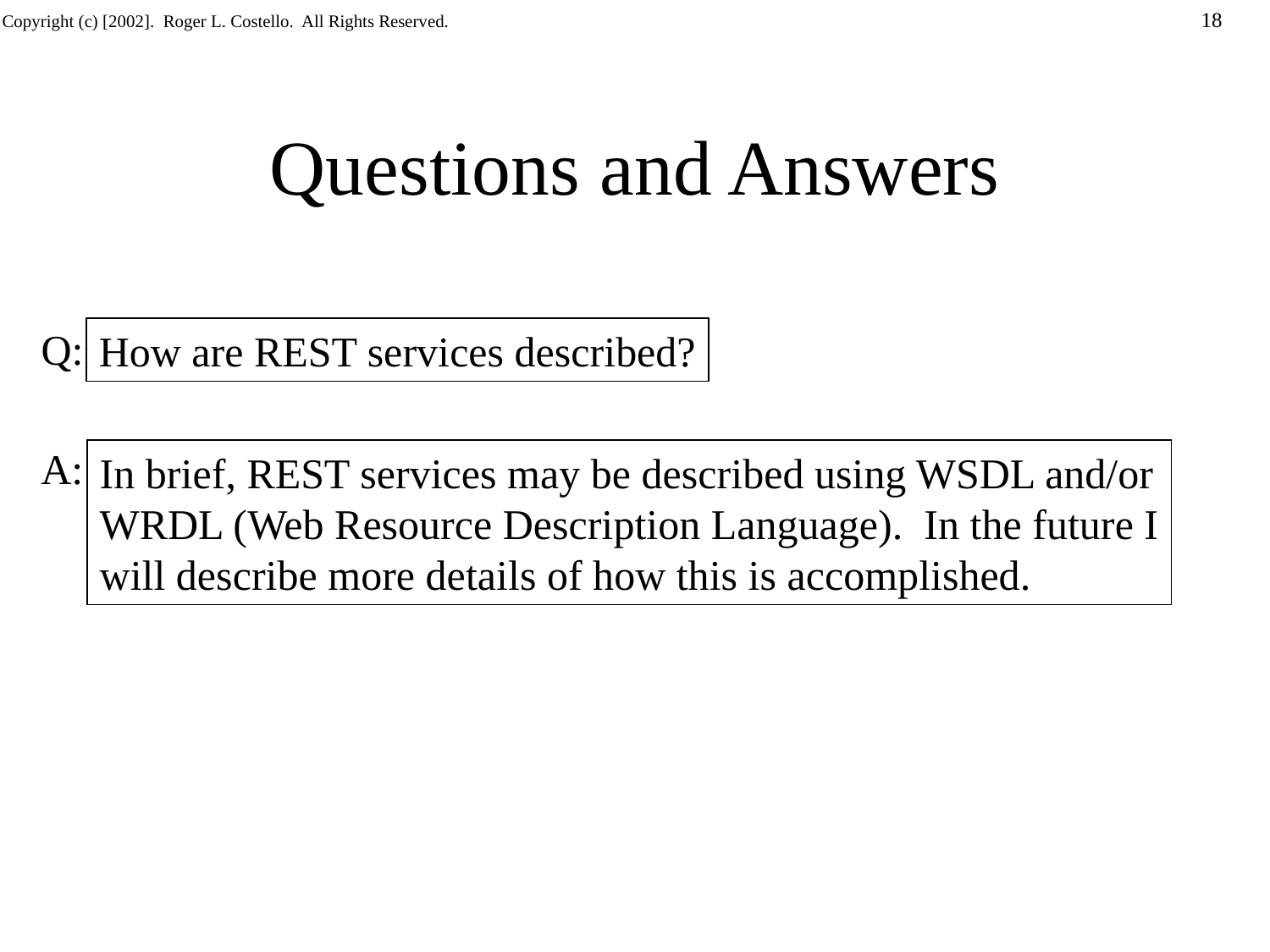

Questions and Answers
Q:
How are REST services described?
A:
In brief, REST services may be described using WSDL and/or
WRDL (Web Resource Description Language).  In the future I
will describe more details of how this is accomplished.